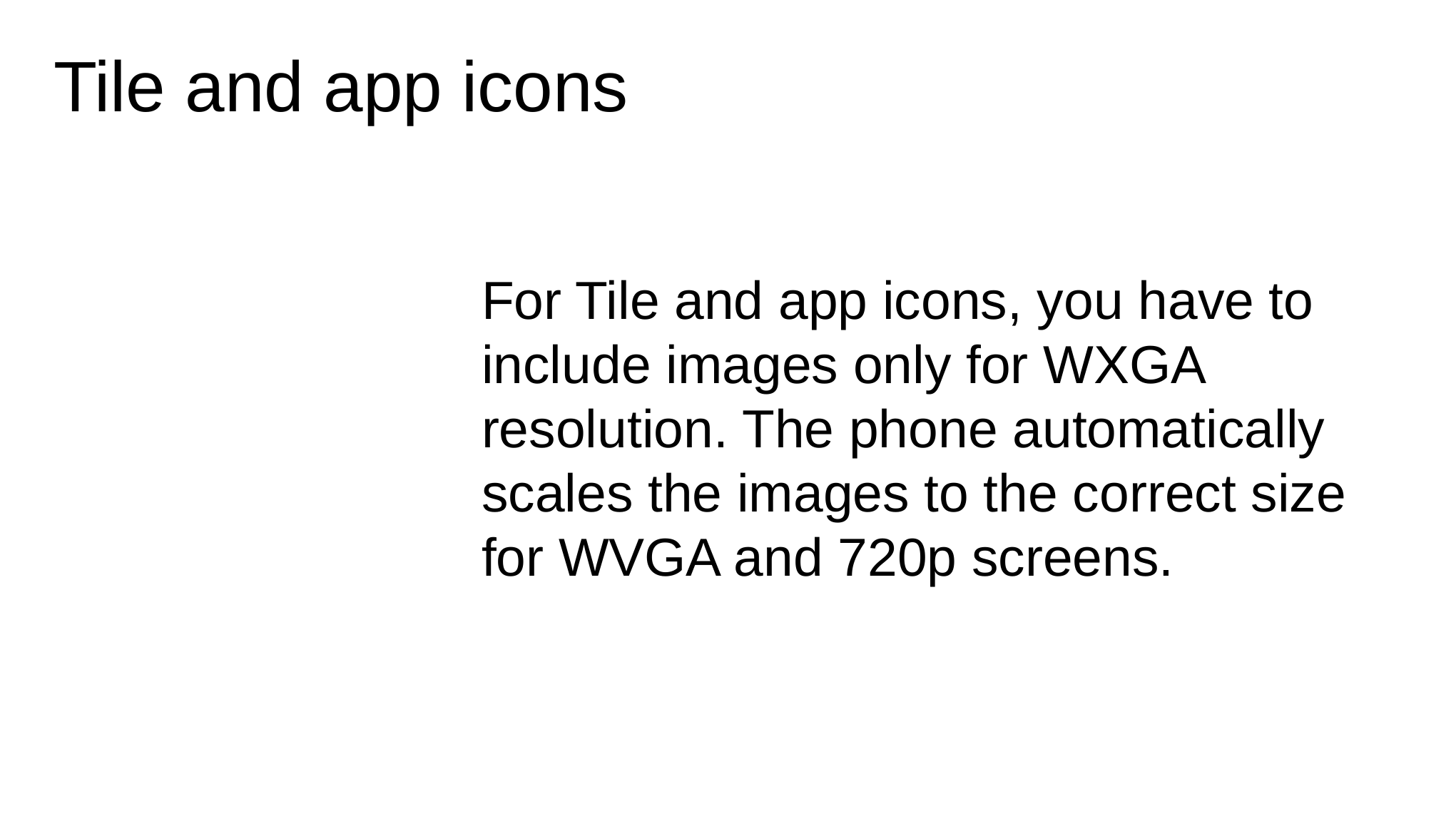

# Tile and app icons

For Tile and app icons, you have to include images only for WXGA resolution. The phone automatically scales the images to the correct size for WVGA and 720p screens.